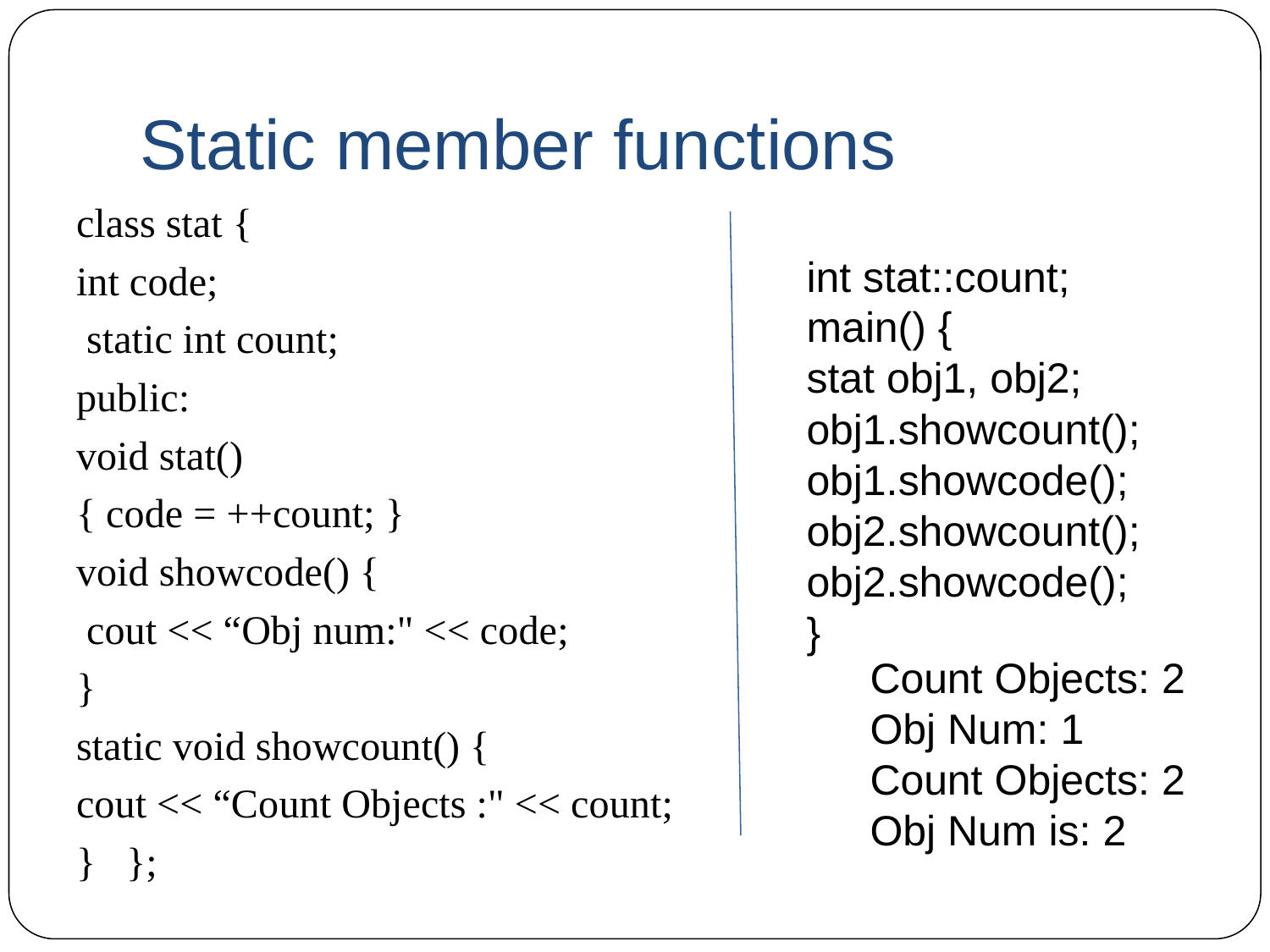

# Static member functions
class stat {
int code;
 static int count;
public:
void stat()
{ code = ++count; }
void showcode() {
 cout << “Obj num:" << code;
}
static void showcount() {
cout << “Count Objects :" << count;
}   };
int stat::count;
main() {
stat obj1, obj2; obj1.showcount(); obj1.showcode(); obj2.showcount(); obj2.showcode();
}
Count Objects: 2
Obj Num: 1
Count Objects: 2
Obj Num is: 2